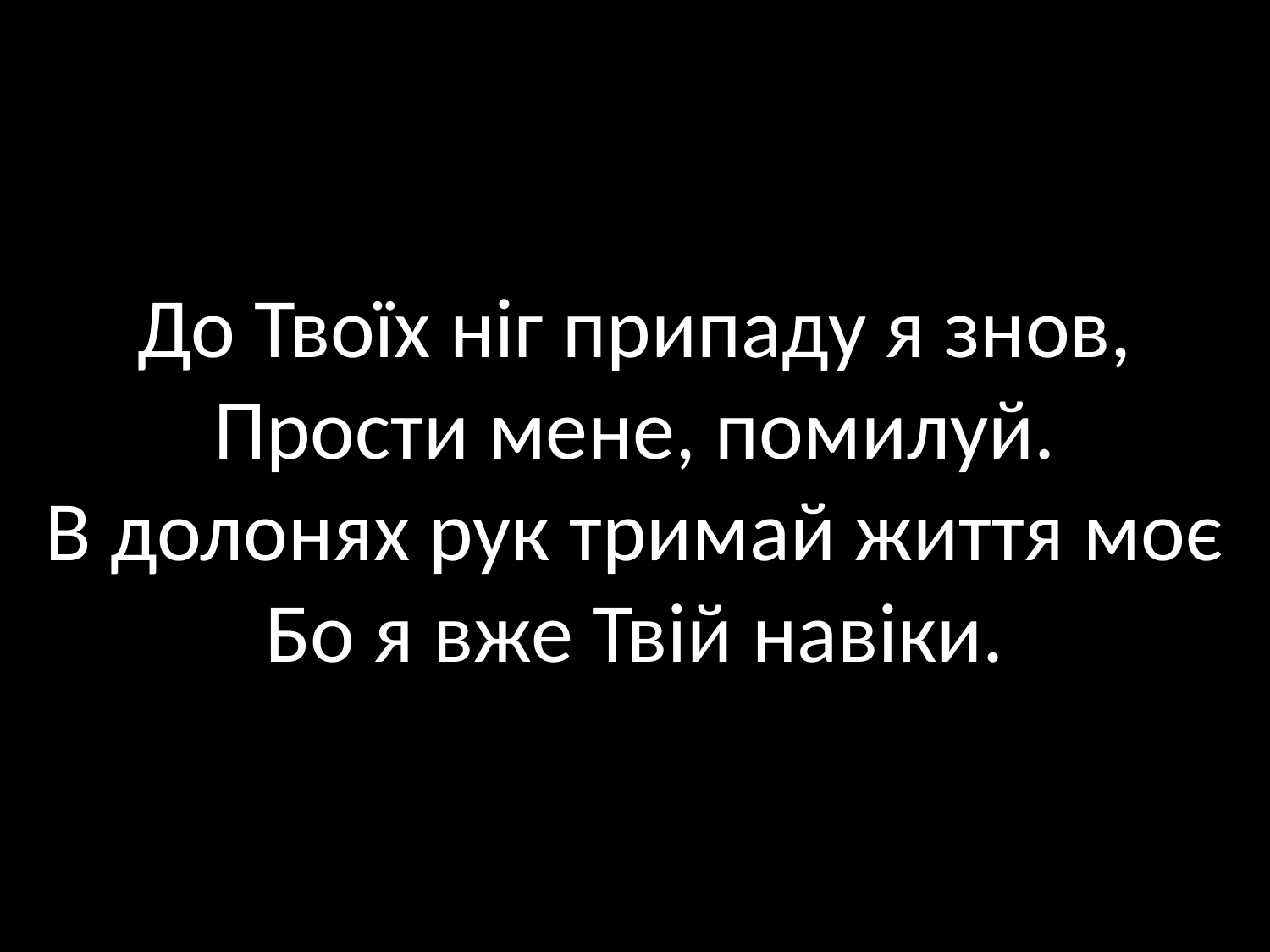

# До Твоїх ніг припаду я знов, Прости мене, помилуй. В долонях рук тримай життя моє Бо я вже Твій навіки.